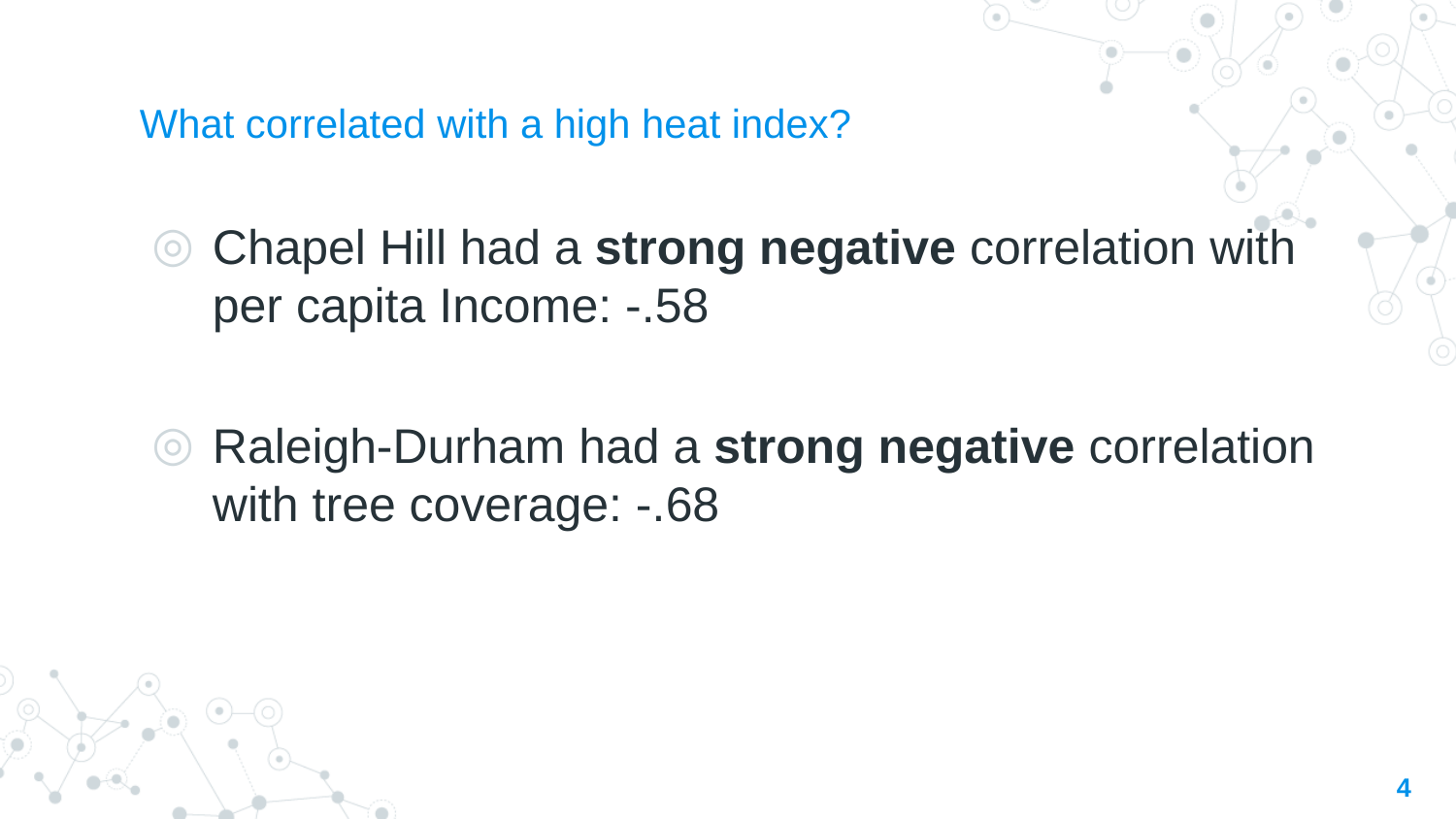

# What correlated with a high heat index?
Chapel Hill had a strong negative correlation with per capita Income: -.58

Raleigh-Durham had a strong negative correlation with tree coverage: -.68

4